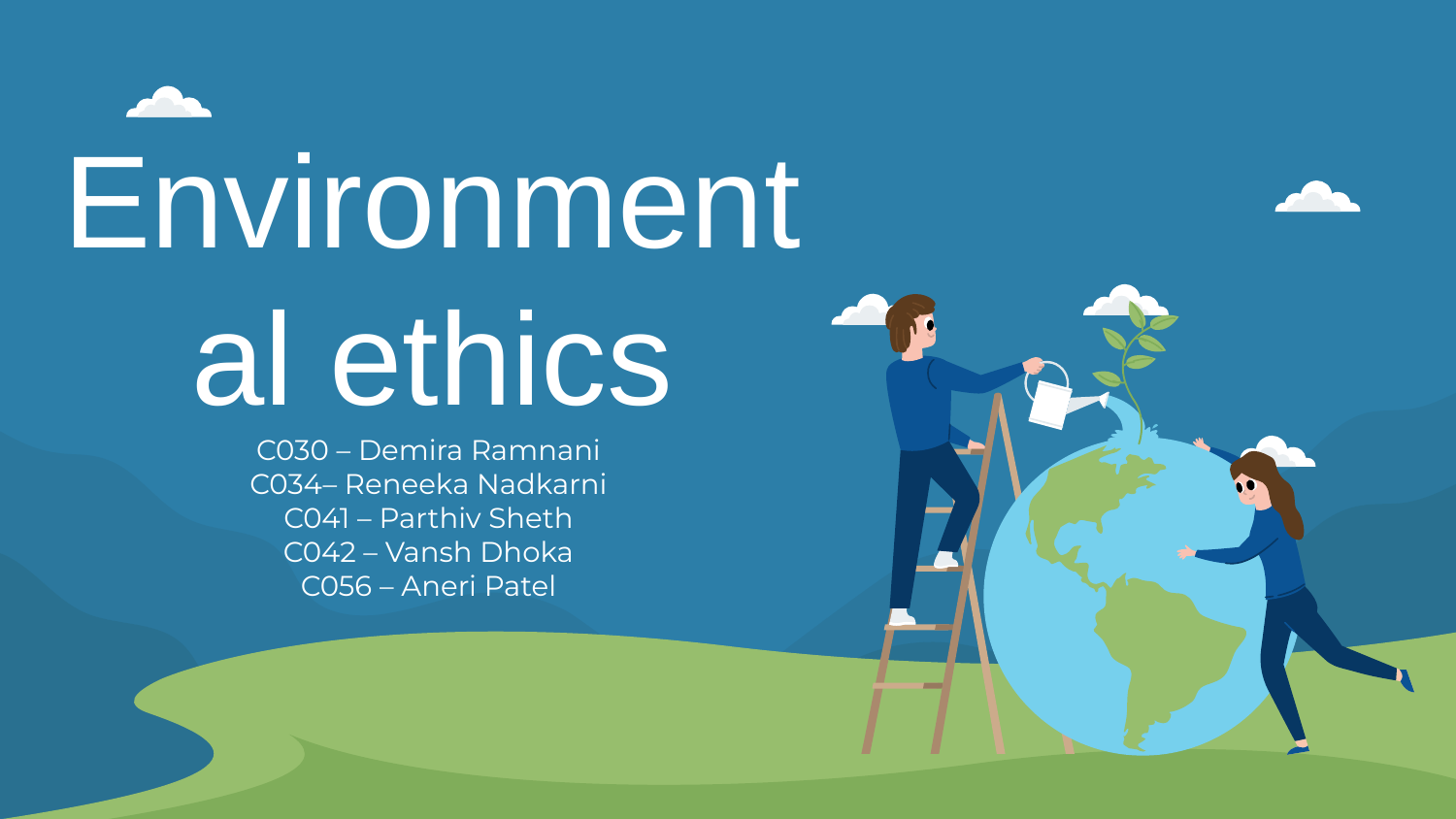

# Environmental ethics

C030 – Demira Ramnani
C034– Reneeka Nadkarni
C041 – Parthiv Sheth
C042 – Vansh Dhoka
C056 – Aneri Patel